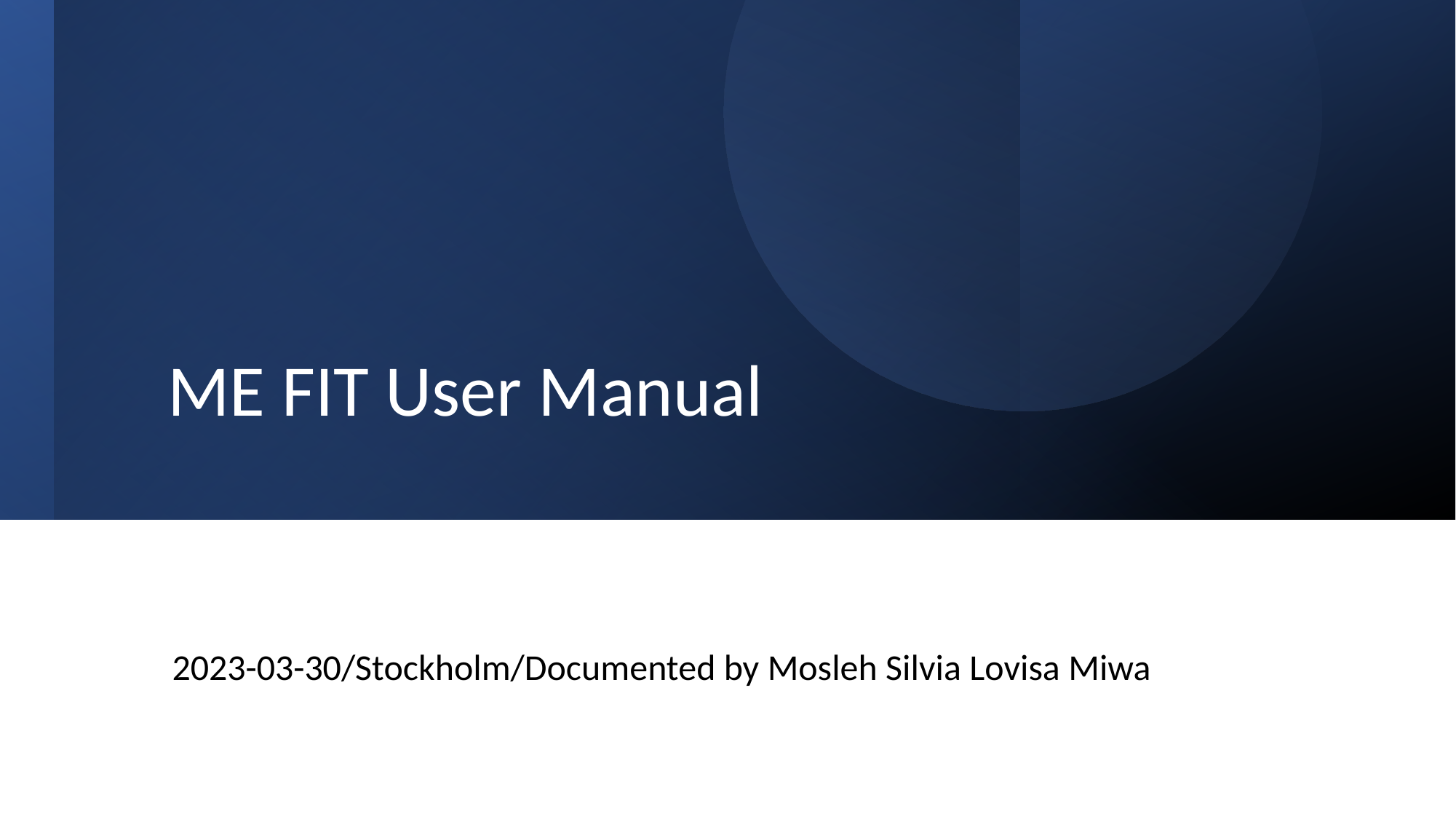

# ME FIT User Manual
2023-03-30/Stockholm/Documented by Mosleh Silvia Lovisa Miwa